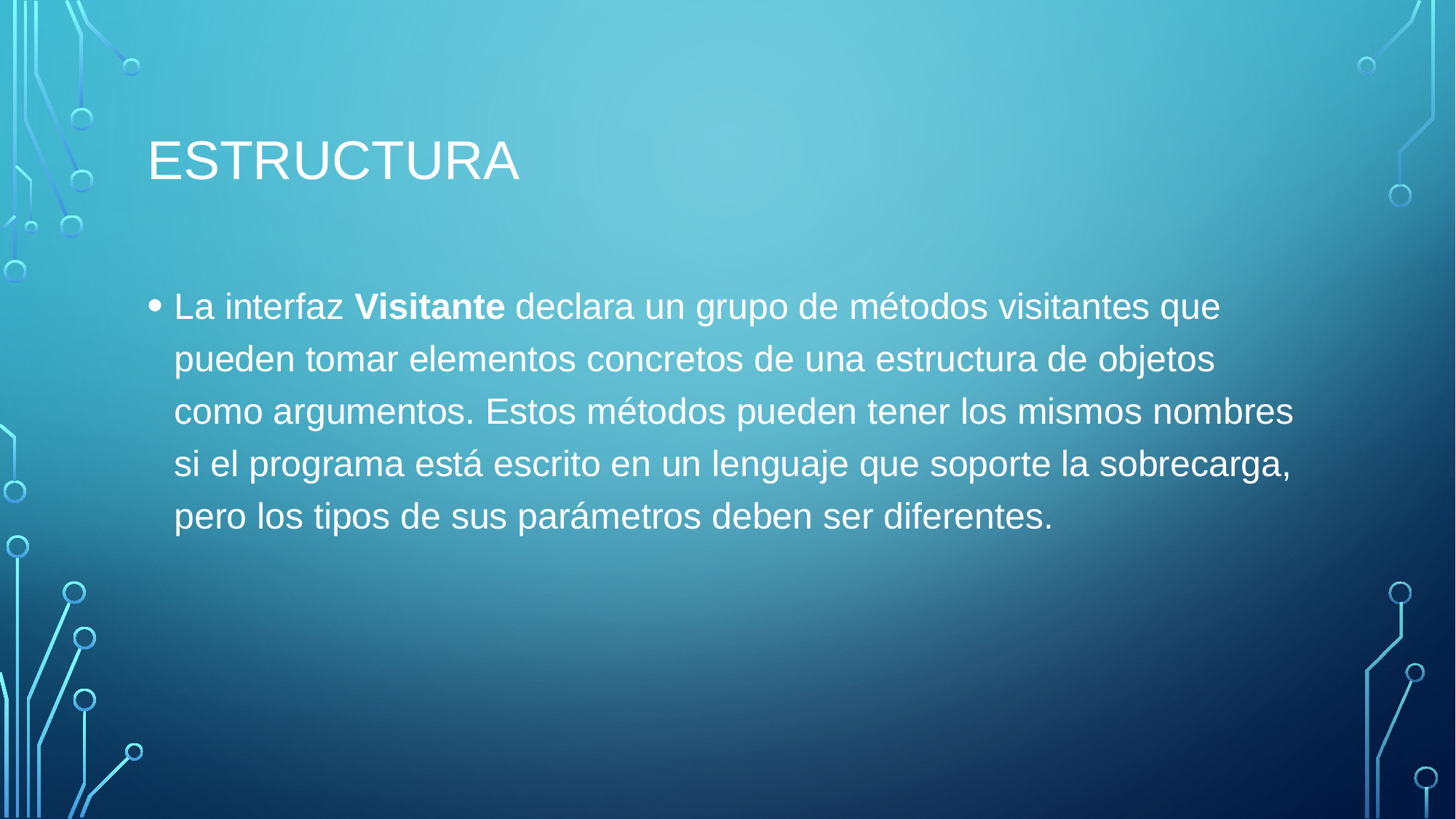

# Estructura
La interfaz Visitante declara un grupo de métodos visitantes que pueden tomar elementos concretos de una estructura de objetos como argumentos. Estos métodos pueden tener los mismos nombres si el programa está escrito en un lenguaje que soporte la sobrecarga, pero los tipos de sus parámetros deben ser diferentes.